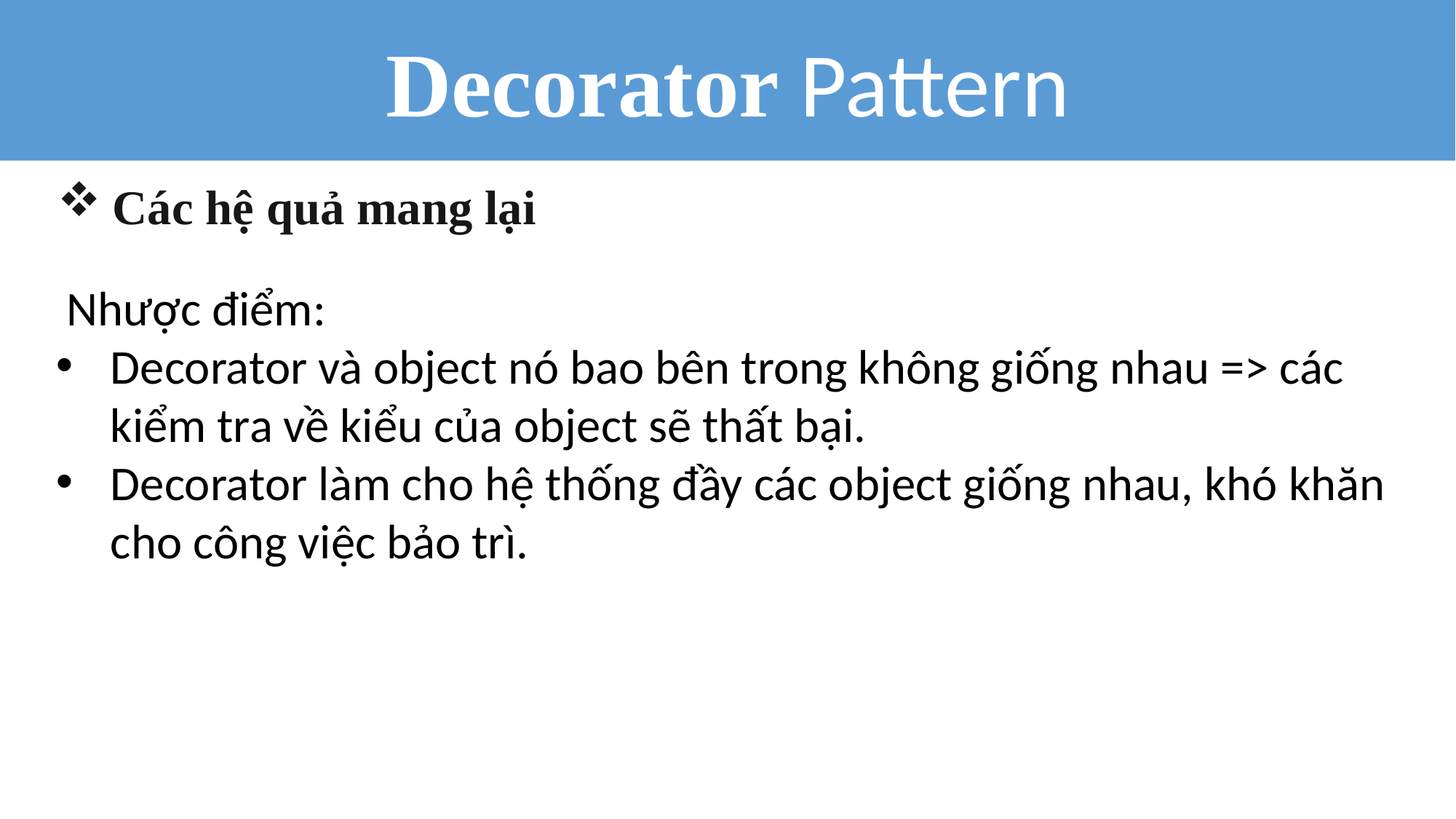

Decorator Pattern
Các hệ quả mang lại
 Nhược điểm:
Decorator và object nó bao bên trong không giống nhau => các kiểm tra về kiểu của object sẽ thất bại.
Decorator làm cho hệ thống đầy các object giống nhau, khó khăn cho công việc bảo trì.